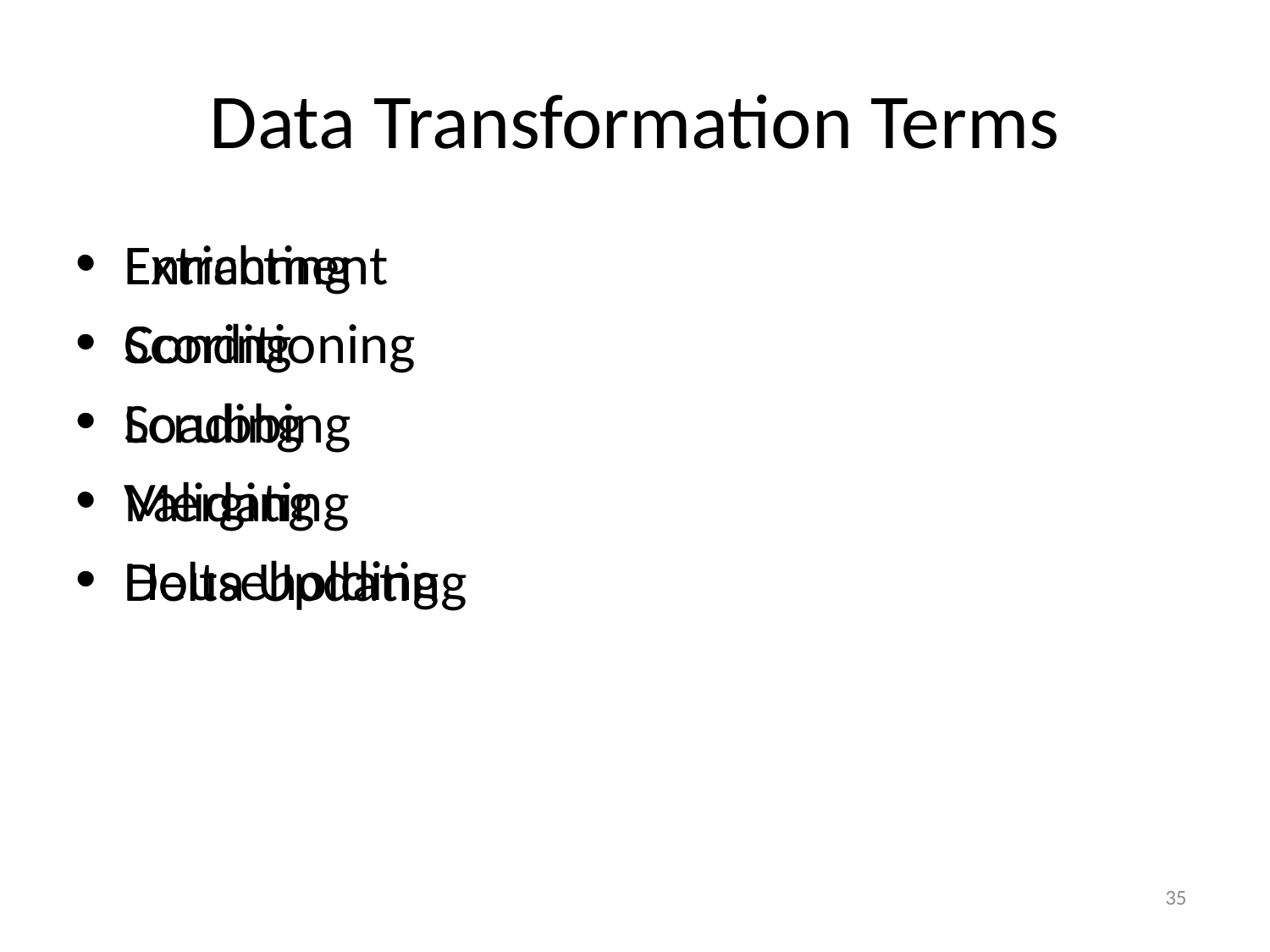

# Data Transformation Terms
Extracting
Conditioning
Scrubbing
Merging
Householding
Enrichment
Scoring
Loading
Validating
Delta Updating

35